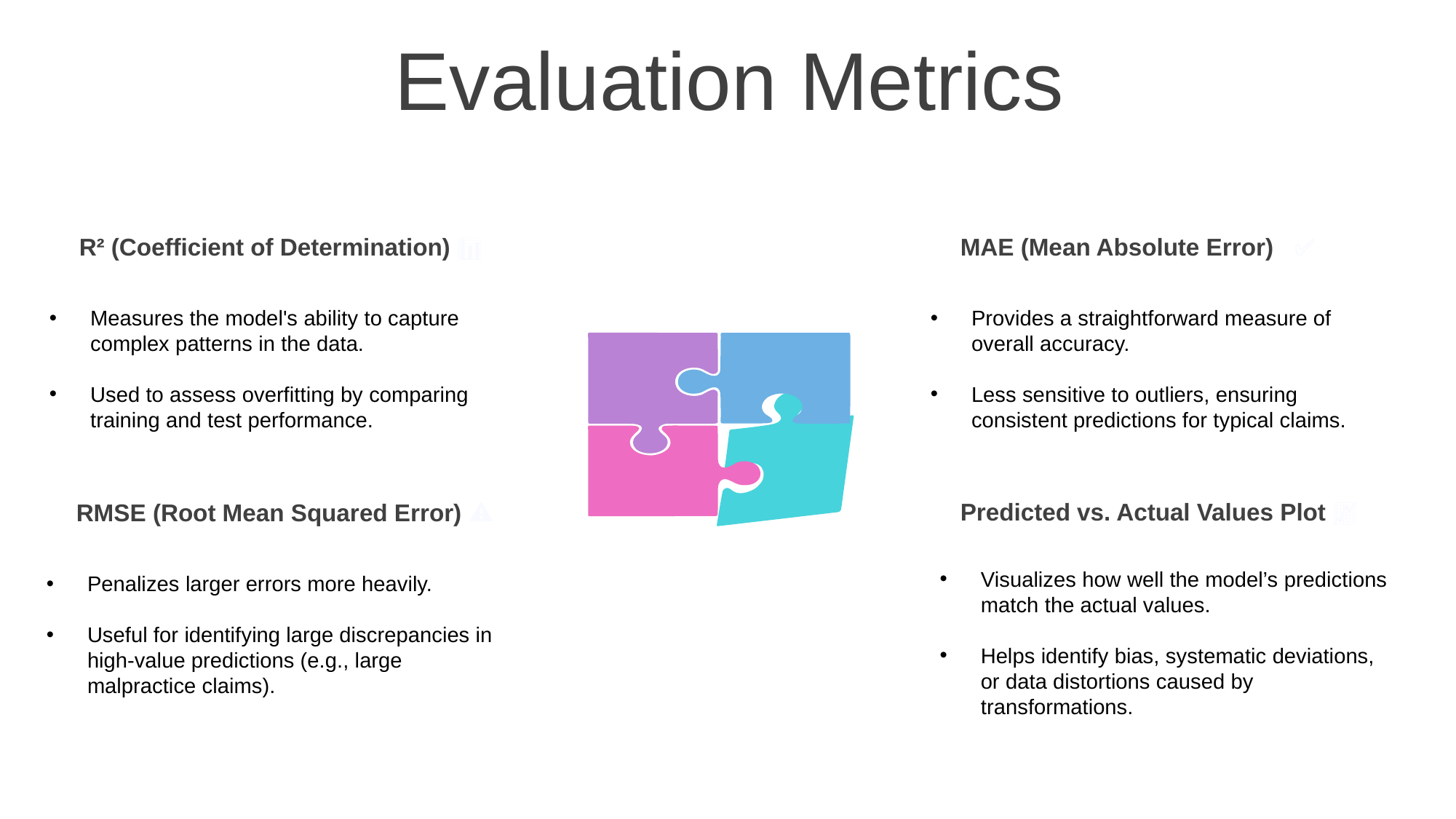

Evaluation Metrics
R² (Coefficient of Determination) 📊
MAE (Mean Absolute Error)	 ✅
Measures the model's ability to capture complex patterns in the data.

Used to assess overfitting by comparing training and test performance.
Provides a straightforward measure of overall accuracy.

Less sensitive to outliers, ensuring consistent predictions for typical claims.

Predicted vs. Actual Values Plot 📈
RMSE (Root Mean Squared Error) ⚠️
Visualizes how well the model’s predictions match the actual values.

Helps identify bias, systematic deviations, or data distortions caused by transformations.
Penalizes larger errors more heavily.

Useful for identifying large discrepancies in high-value predictions (e.g., large malpractice claims).